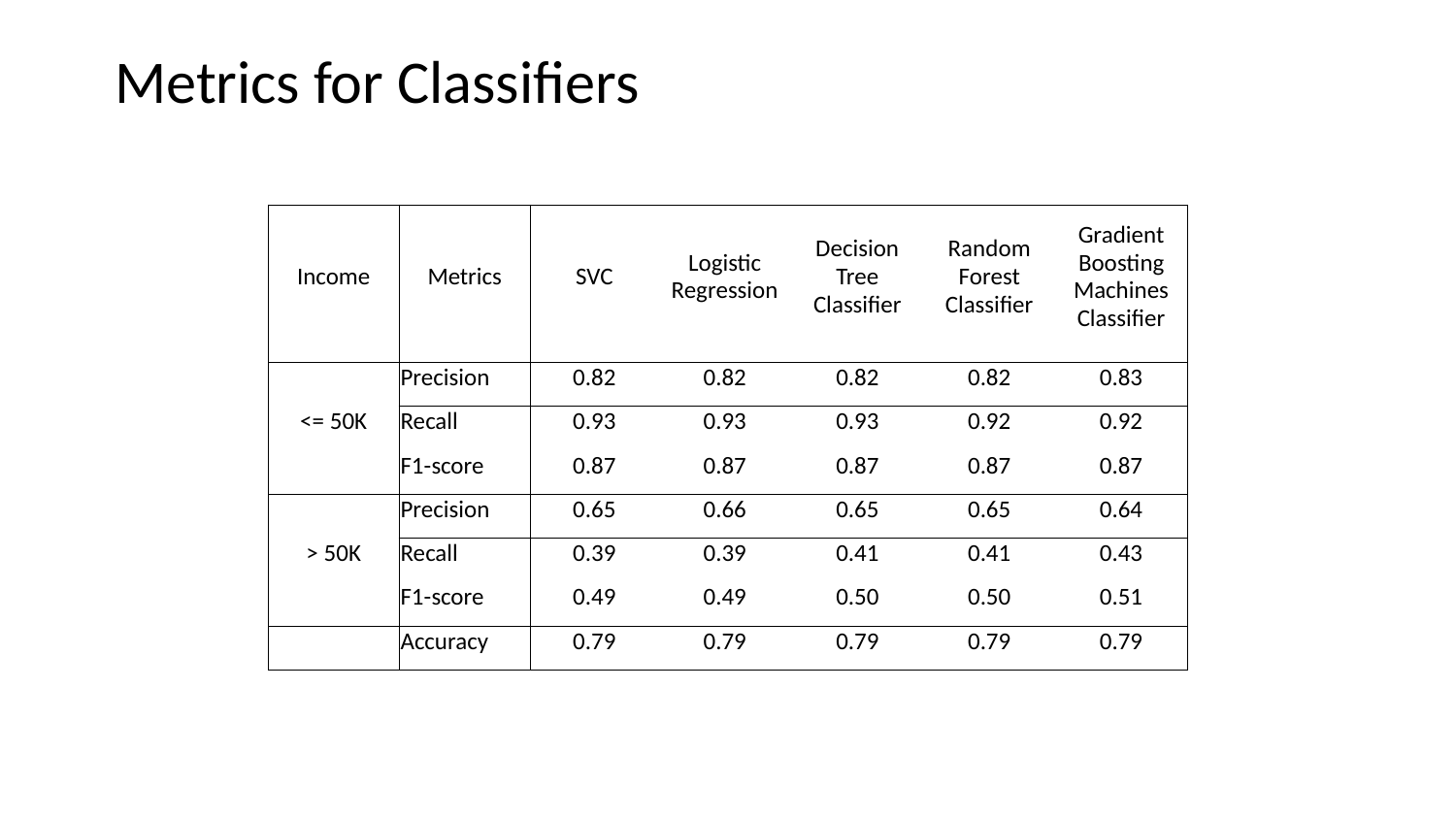

# Metrics for Classifiers
| Income | Metrics | SVC | Logistic Regression | Decision Tree Classifier | Random Forest Classifier | Gradient Boosting Machines Classifier |
| --- | --- | --- | --- | --- | --- | --- |
| <= 50K | Precision | 0.82 | 0.82 | 0.82 | 0.82 | 0.83 |
|  | Recall | 0.93 | 0.93 | 0.93 | 0.92 | 0.92 |
|  | F1-score | 0.87 | 0.87 | 0.87 | 0.87 | 0.87 |
| > 50K | Precision | 0.65 | 0.66 | 0.65 | 0.65 | 0.64 |
|  | Recall | 0.39 | 0.39 | 0.41 | 0.41 | 0.43 |
|  | F1-score | 0.49 | 0.49 | 0.50 | 0.50 | 0.51 |
|  | Accuracy | 0.79 | 0.79 | 0.79 | 0.79 | 0.79 |